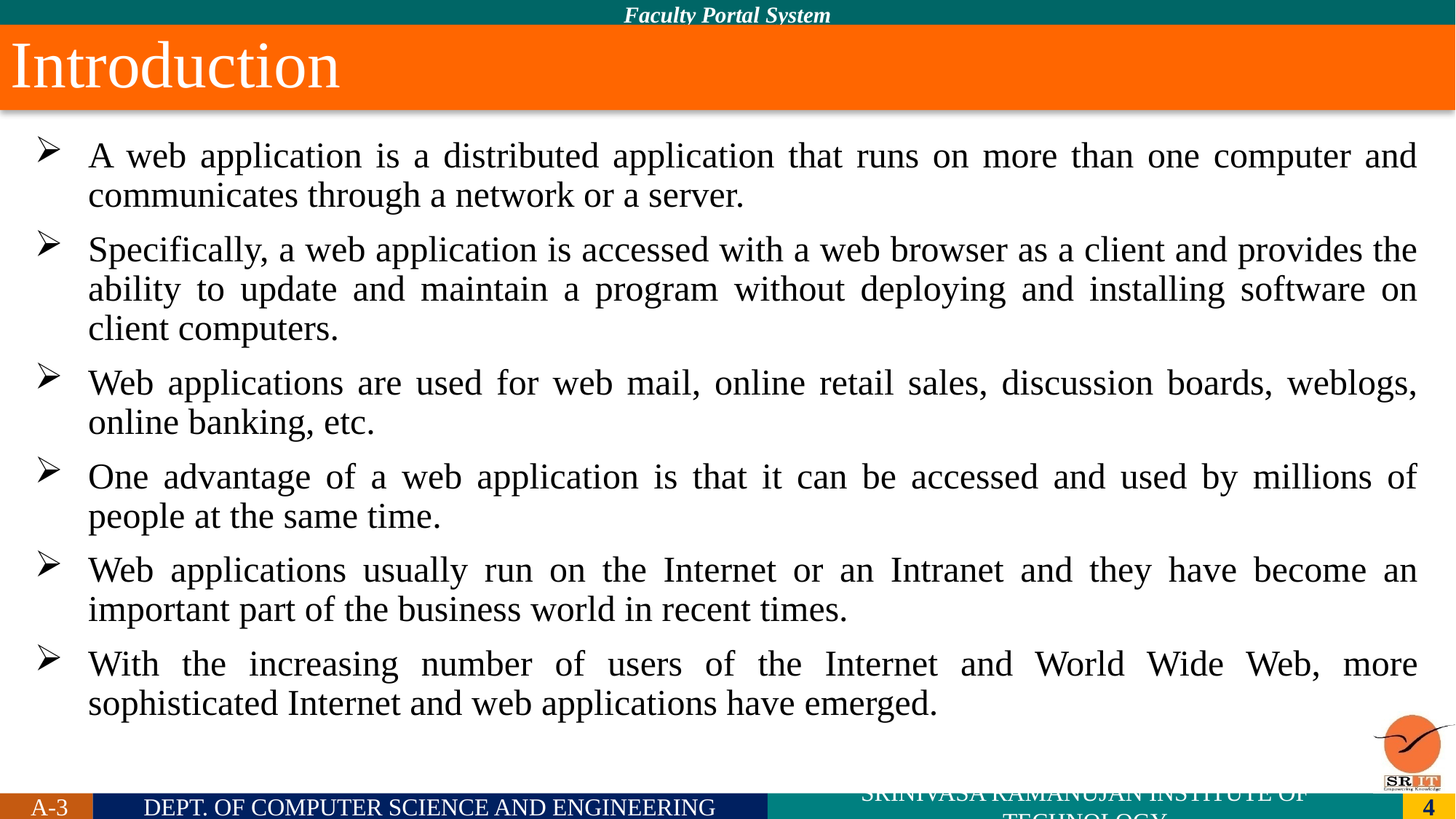

# Introduction
A web application is a distributed application that runs on more than one computer and communicates through a network or a server.
Specifically, a web application is accessed with a web browser as a client and provides the ability to update and maintain a program without deploying and installing software on client computers.
Web applications are used for web mail, online retail sales, discussion boards, weblogs, online banking, etc.
One advantage of a web application is that it can be accessed and used by millions of people at the same time.
Web applications usually run on the Internet or an Intranet and they have become an important part of the business world in recent times.
With the increasing number of users of the Internet and World Wide Web, more sophisticated Internet and web applications have emerged.